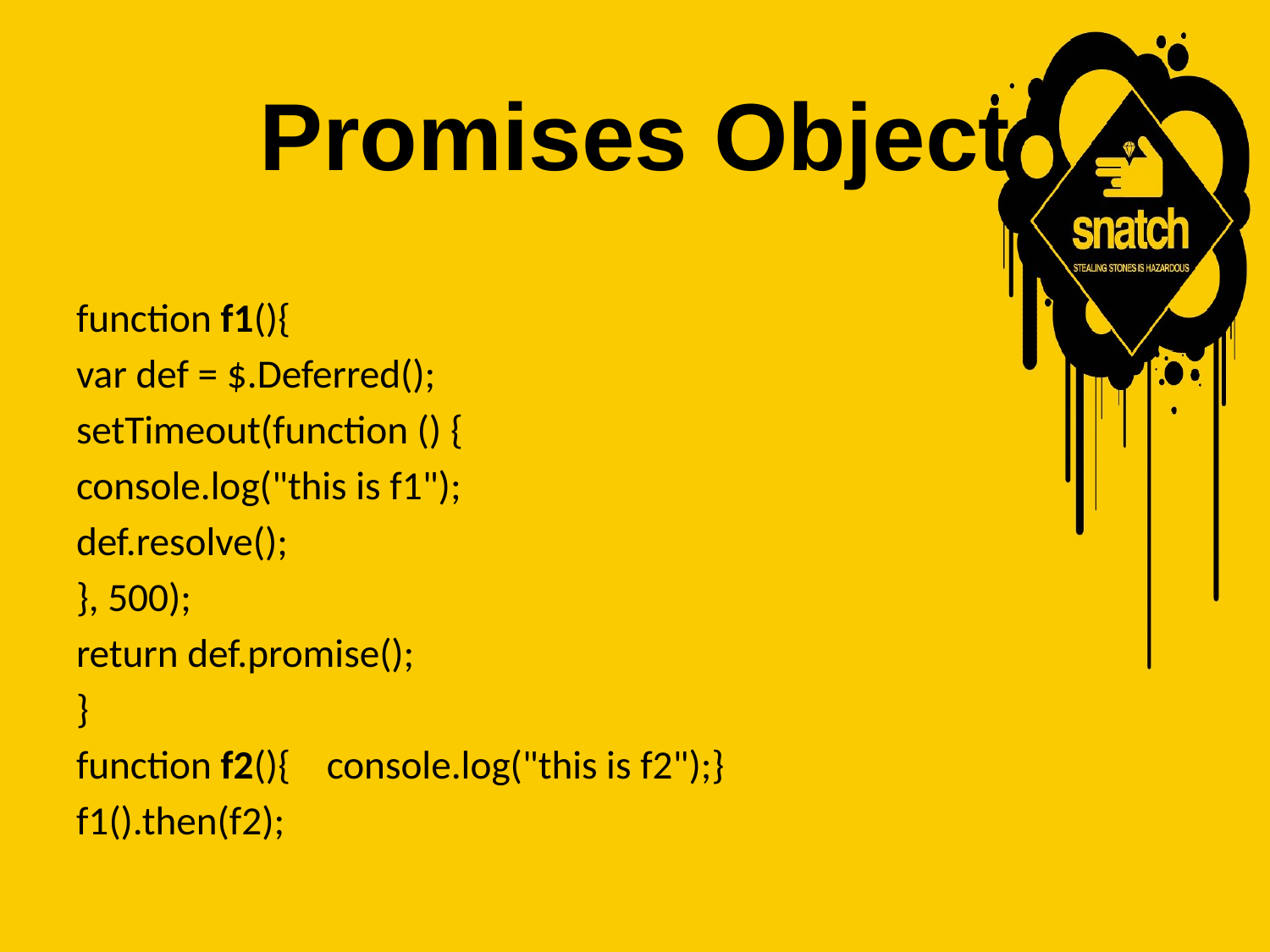

# Promises Object
function f1(){
var def = $.Deferred();
setTimeout(function () {
console.log("this is f1");
def.resolve();
}, 500);
return def.promise();
}
function f2(){    console.log("this is f2");}
f1().then(f2);